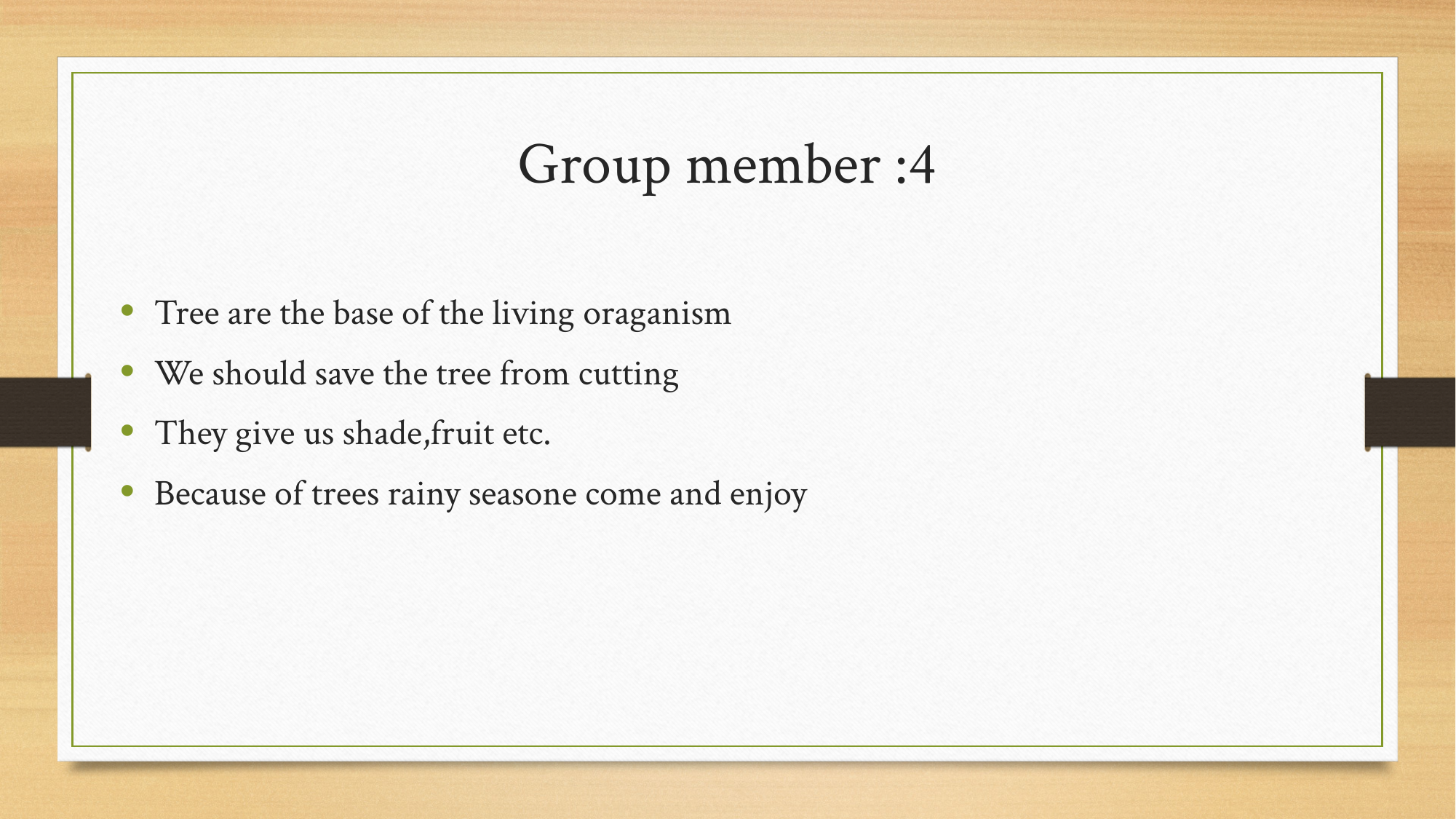

# Group member :4
Tree are the base of the living oraganism
We should save the tree from cutting
They give us shade,fruit etc.
Because of trees rainy seasone come and enjoy